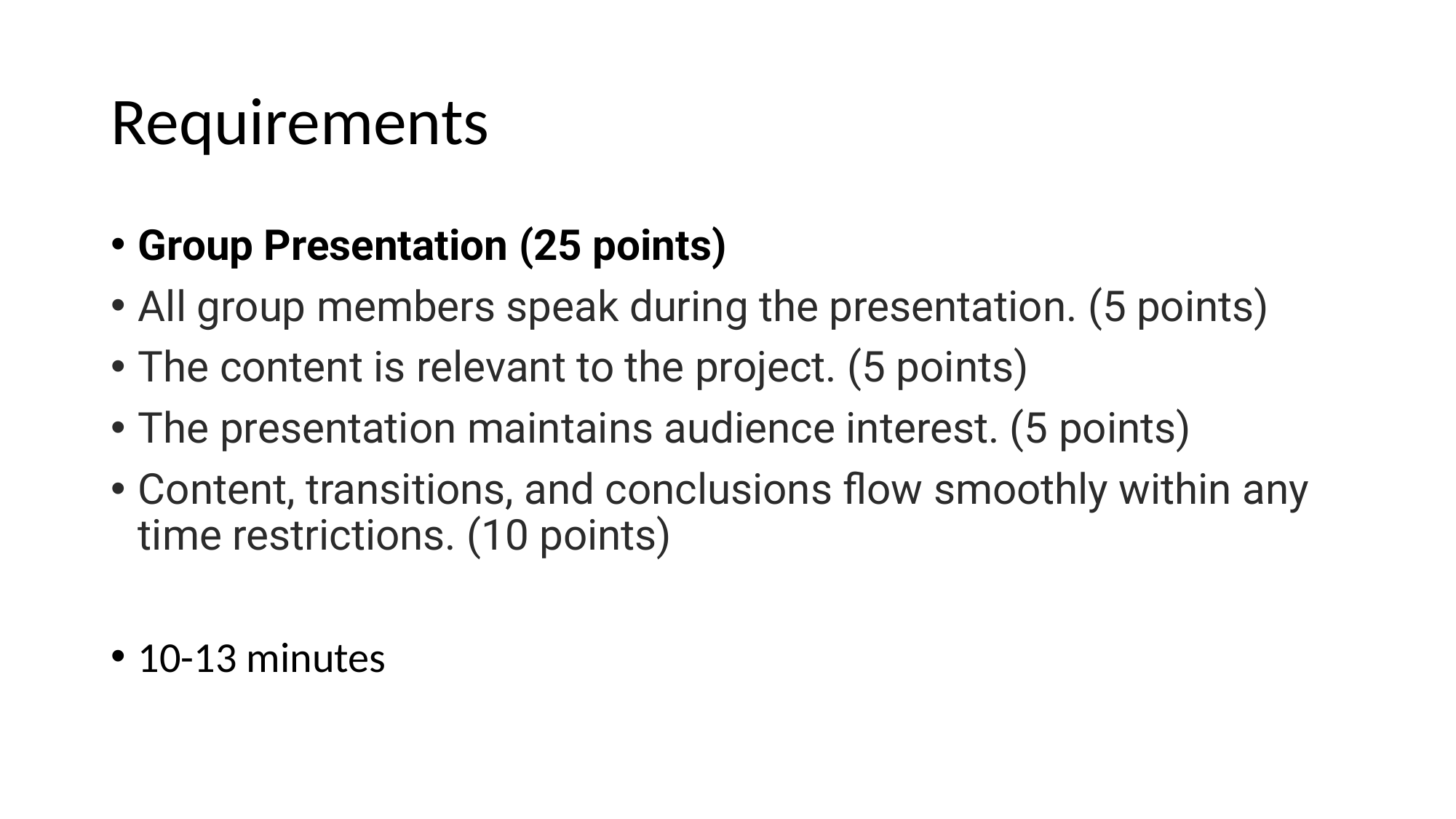

# Requirements
Group Presentation (25 points)
All group members speak during the presentation. (5 points)
The content is relevant to the project. (5 points)
The presentation maintains audience interest. (5 points)
Content, transitions, and conclusions flow smoothly within any time restrictions. (10 points)

10-13 minutes